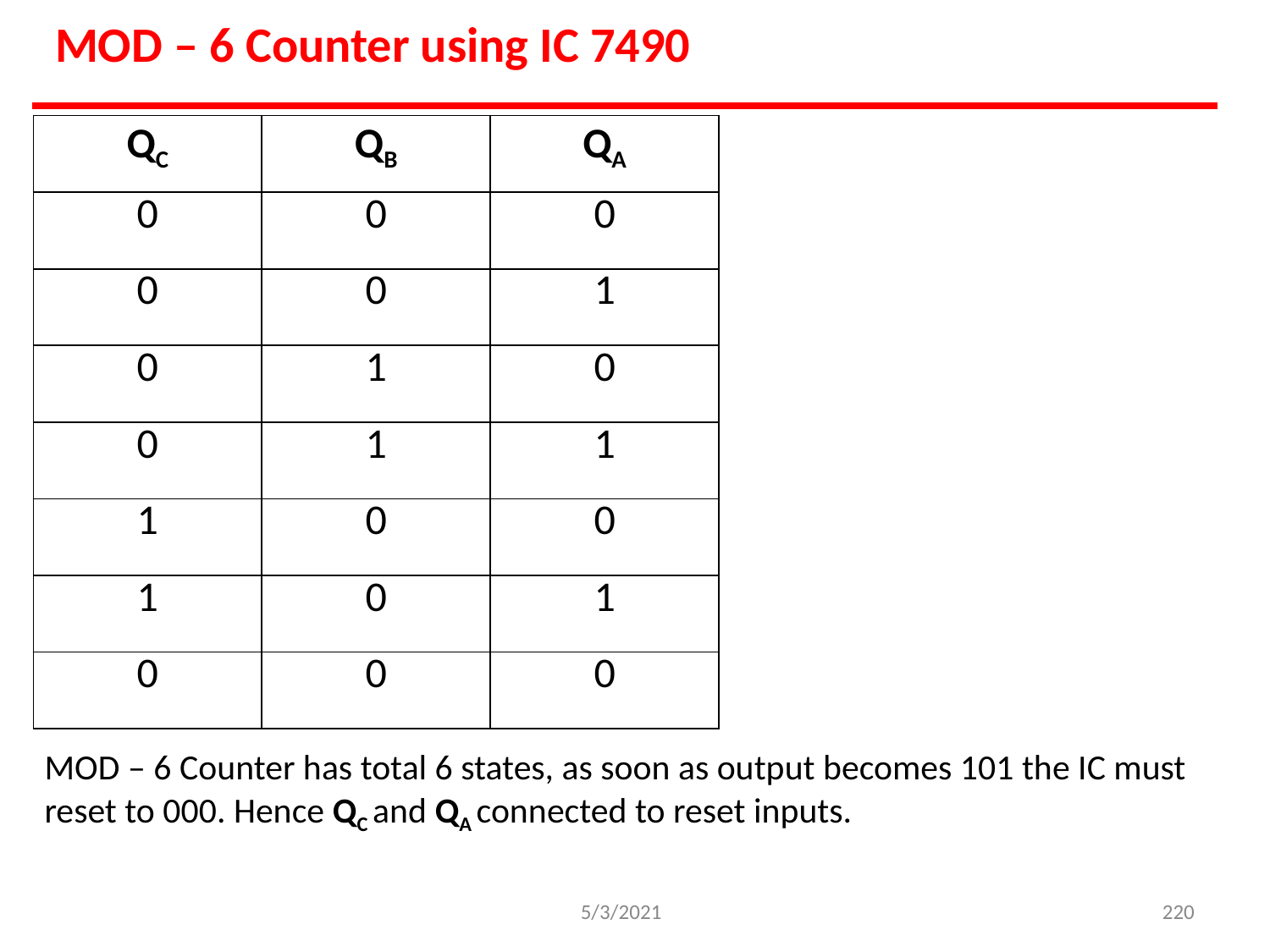

# MOD – 6 Counter using IC 7490

| QC | QB | QA |
| --- | --- | --- |
| 0 | 0 | 0 |
| 0 | 0 | 1 |
| 0 | 1 | 0 |
| 0 | 1 | 1 |
| 1 | 0 | 0 |
| 1 | 0 | 1 |
| 0 | 0 | 0 |
MOD – 6 Counter has total 6 states, as soon as output becomes 101 the IC must
reset to 000. Hence QC and QA connected to reset inputs.
5/3/2021
220